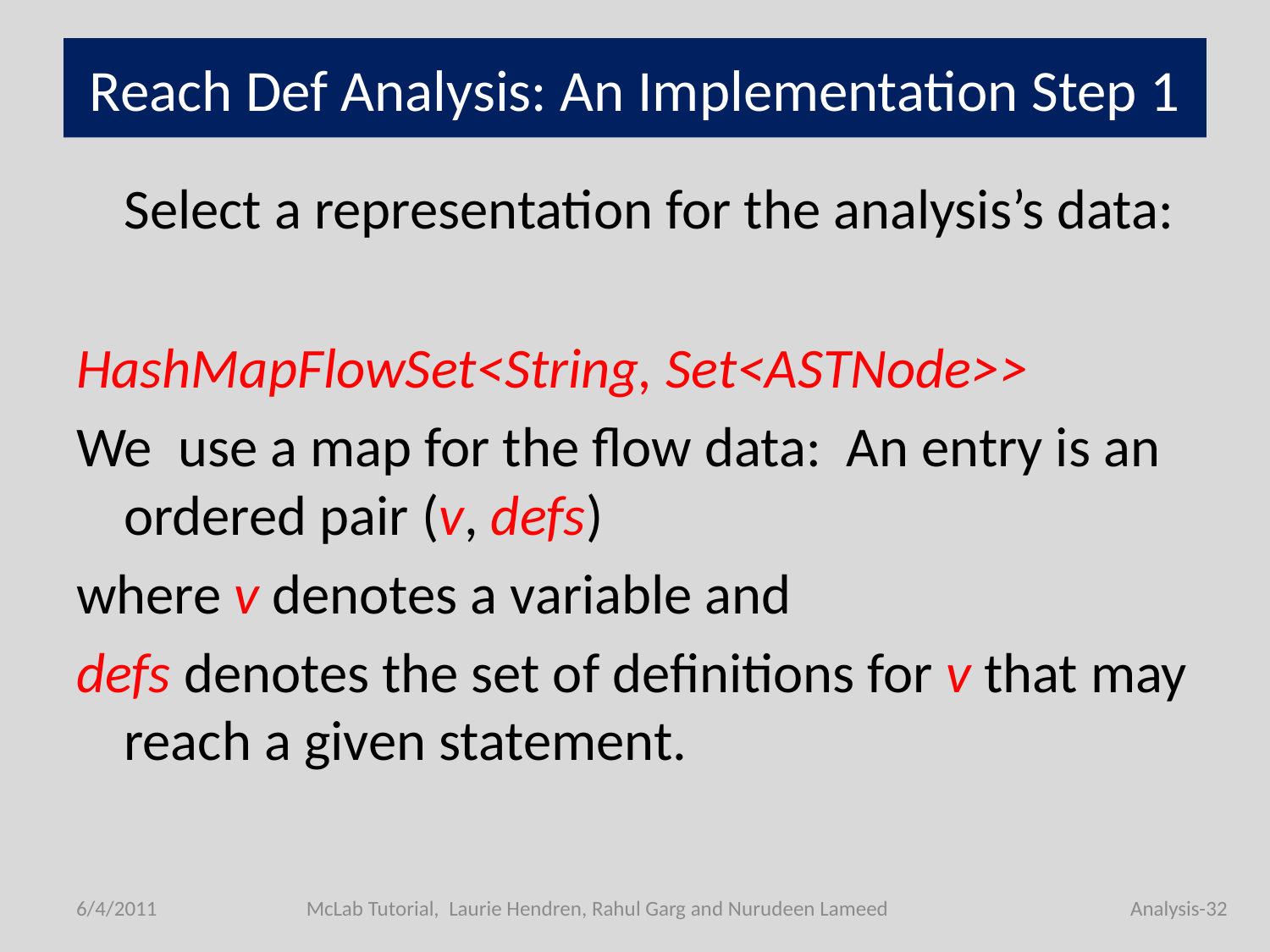

# Reach Def Analysis: An Implementation Step 1
	Select a representation for the analysis’s data:

HashMapFlowSet<String, Set<ASTNode>>
We  use a map for the flow data:  An entry is an ordered pair (v, defs)
where v denotes a variable and
defs denotes the set of definitions for v that may reach a given statement.
6/4/2011
McLab Tutorial,  Laurie Hendren, Rahul Garg and Nurudeen Lameed
Analysis-32